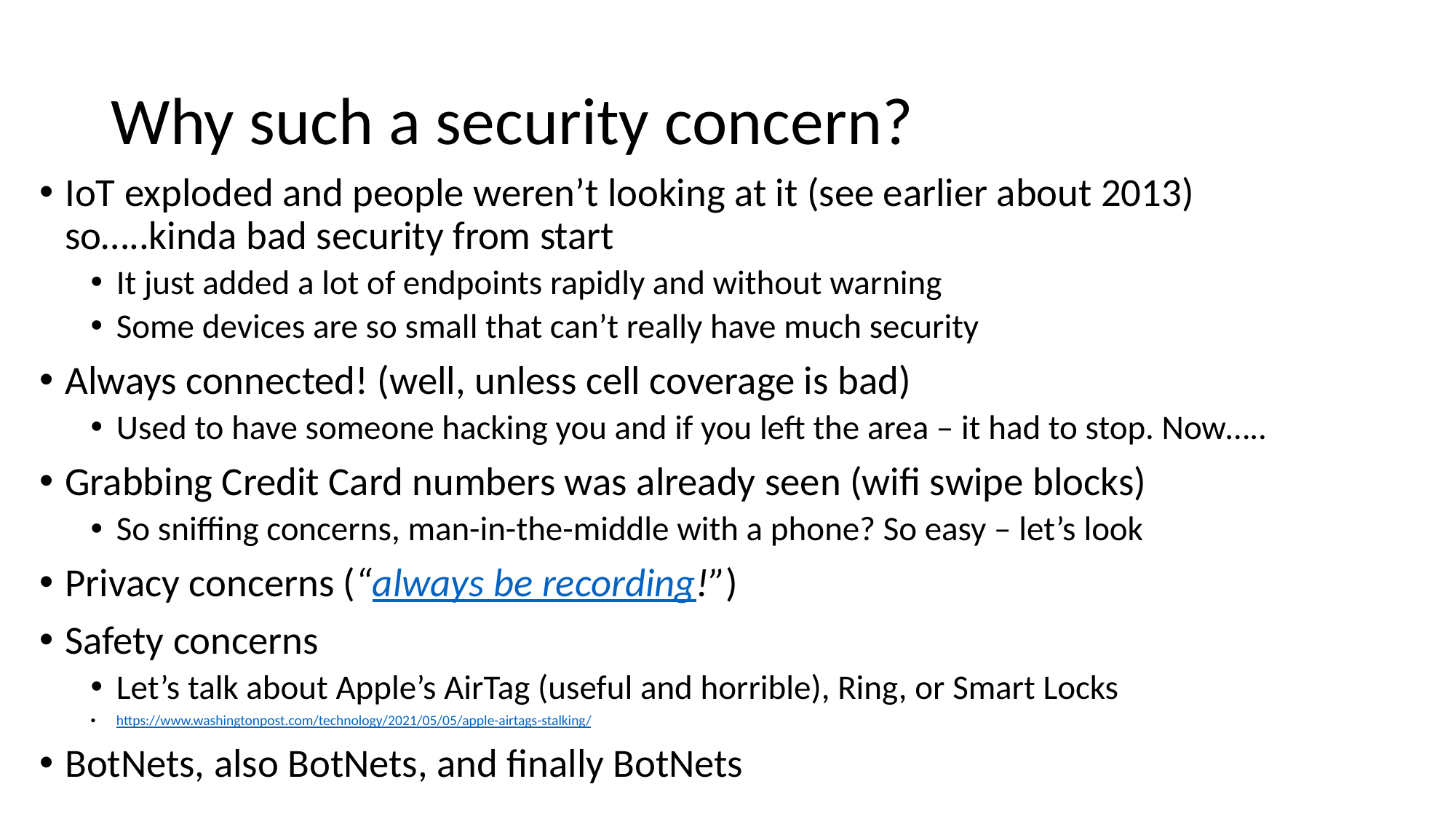

# Why such a security concern?
IoT exploded and people weren’t looking at it (see earlier about 2013) so…..kinda bad security from start
It just added a lot of endpoints rapidly and without warning
Some devices are so small that can’t really have much security
Always connected! (well, unless cell coverage is bad)
Used to have someone hacking you and if you left the area – it had to stop. Now…..
Grabbing Credit Card numbers was already seen (wifi swipe blocks)
So sniffing concerns, man-in-the-middle with a phone? So easy – let’s look
Privacy concerns (“always be recording!”)
Safety concerns
Let’s talk about Apple’s AirTag (useful and horrible), Ring, or Smart Locks
https://www.washingtonpost.com/technology/2021/05/05/apple-airtags-stalking/
BotNets, also BotNets, and finally BotNets